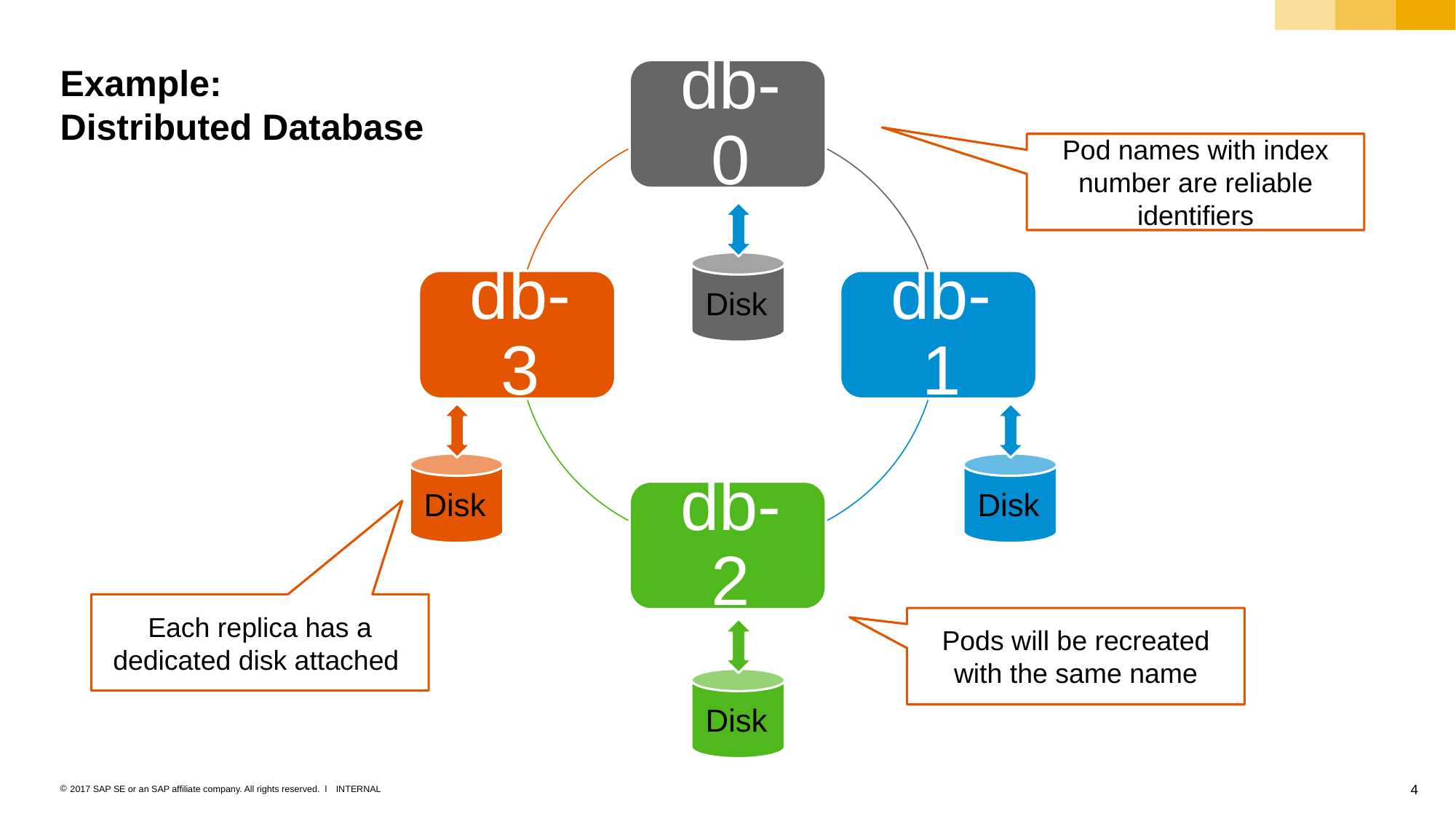

# Example: Distributed Database
db-0
db-1
db-2
db-3

Disk

Disk

Disk

Disk
Pod names with index number are reliable identifiers
Each replica has a dedicated disk attached
Pods will be recreated with the same name